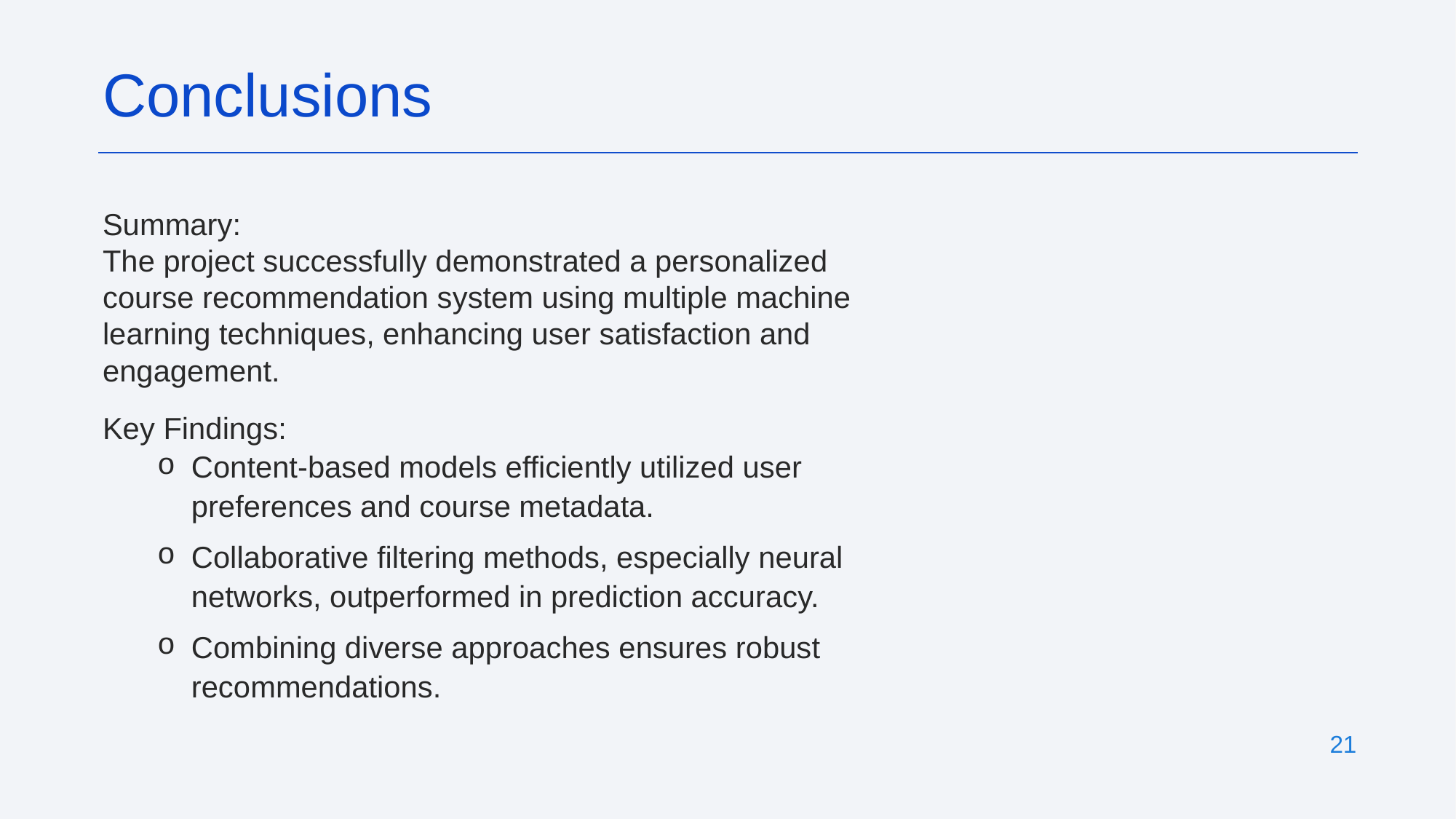

Conclusions
Summary:
The project successfully demonstrated a personalized course recommendation system using multiple machine learning techniques, enhancing user satisfaction and engagement.
Key Findings:
Content-based models efficiently utilized user preferences and course metadata.
Collaborative filtering methods, especially neural networks, outperformed in prediction accuracy.
Combining diverse approaches ensures robust recommendations.
21